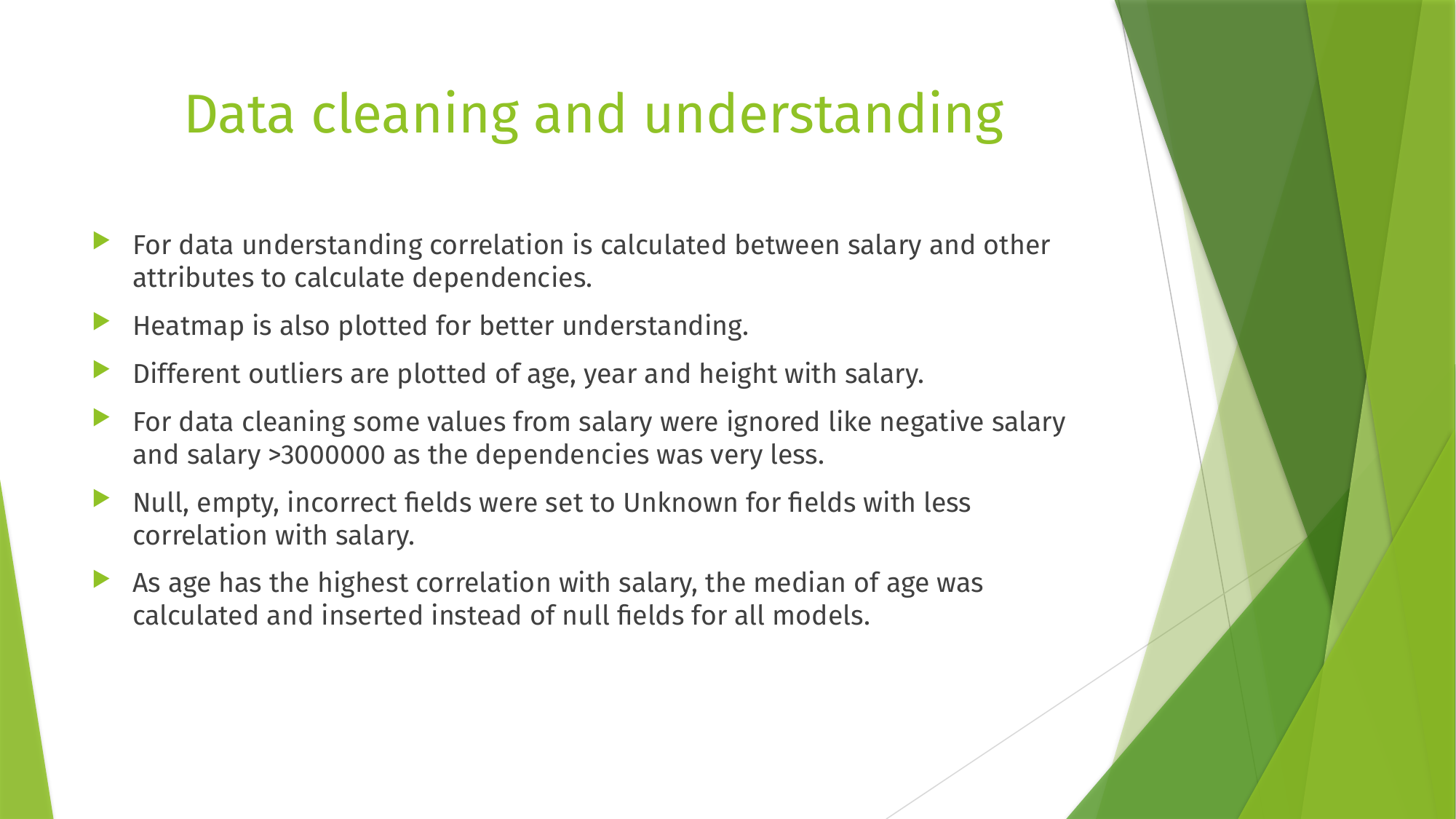

# Data cleaning and understanding
For data understanding correlation is calculated between salary and other attributes to calculate dependencies.
Heatmap is also plotted for better understanding.
Different outliers are plotted of age, year and height with salary.
For data cleaning some values from salary were ignored like negative salary and salary >3000000 as the dependencies was very less.
Null, empty, incorrect fields were set to Unknown for fields with less correlation with salary.
As age has the highest correlation with salary, the median of age was calculated and inserted instead of null fields for all models.